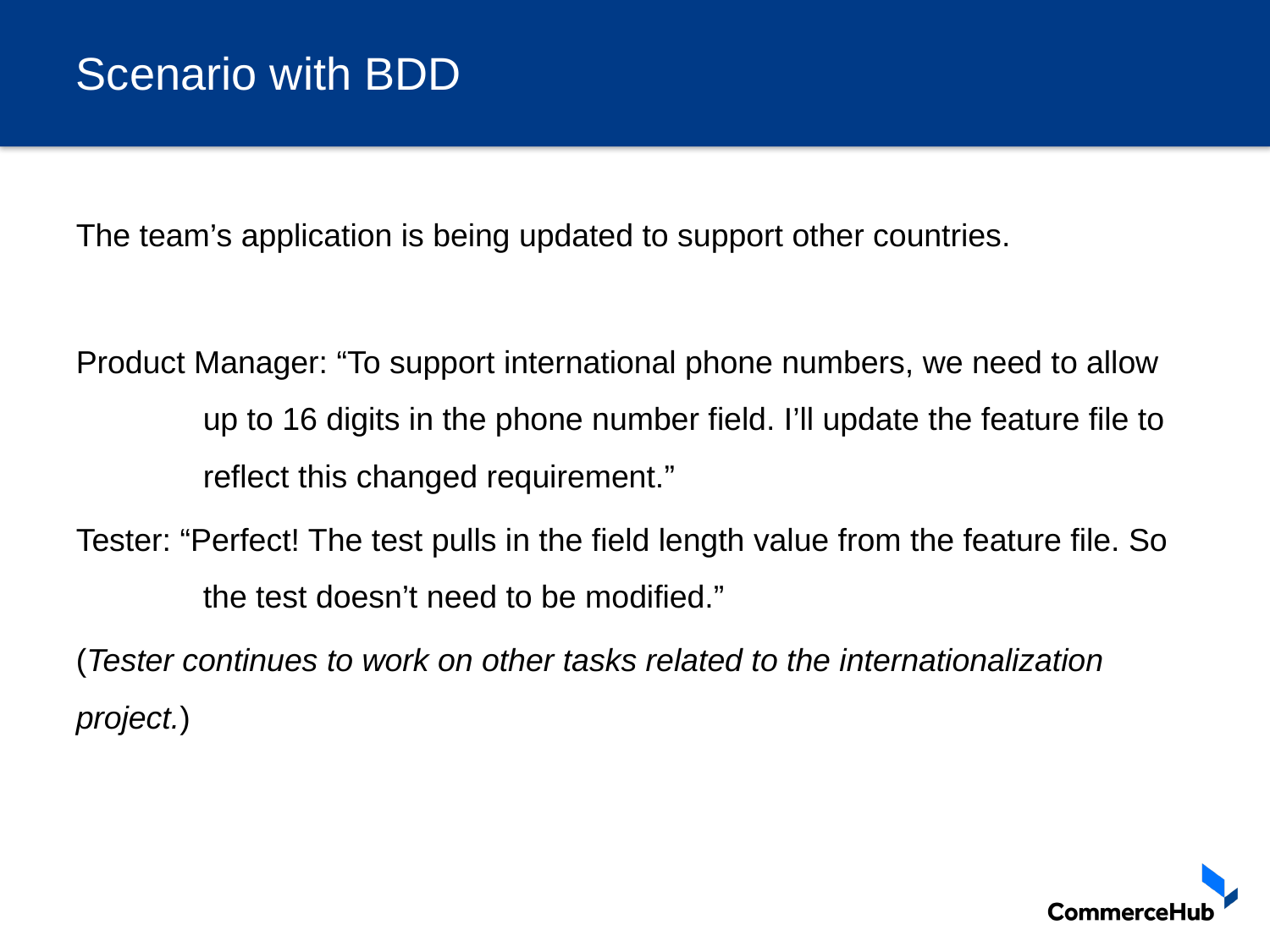

# Scenario with BDD
The team’s application is being updated to support other countries.

Product Manager: “To support international phone numbers, we need to allow 	up to 16 digits in the phone number field. I’ll update the feature file to 	reflect this changed requirement.”
Tester: “Perfect! The test pulls in the field length value from the feature file. So 	the test doesn’t need to be modified.”
(Tester continues to work on other tasks related to the internationalization project.)